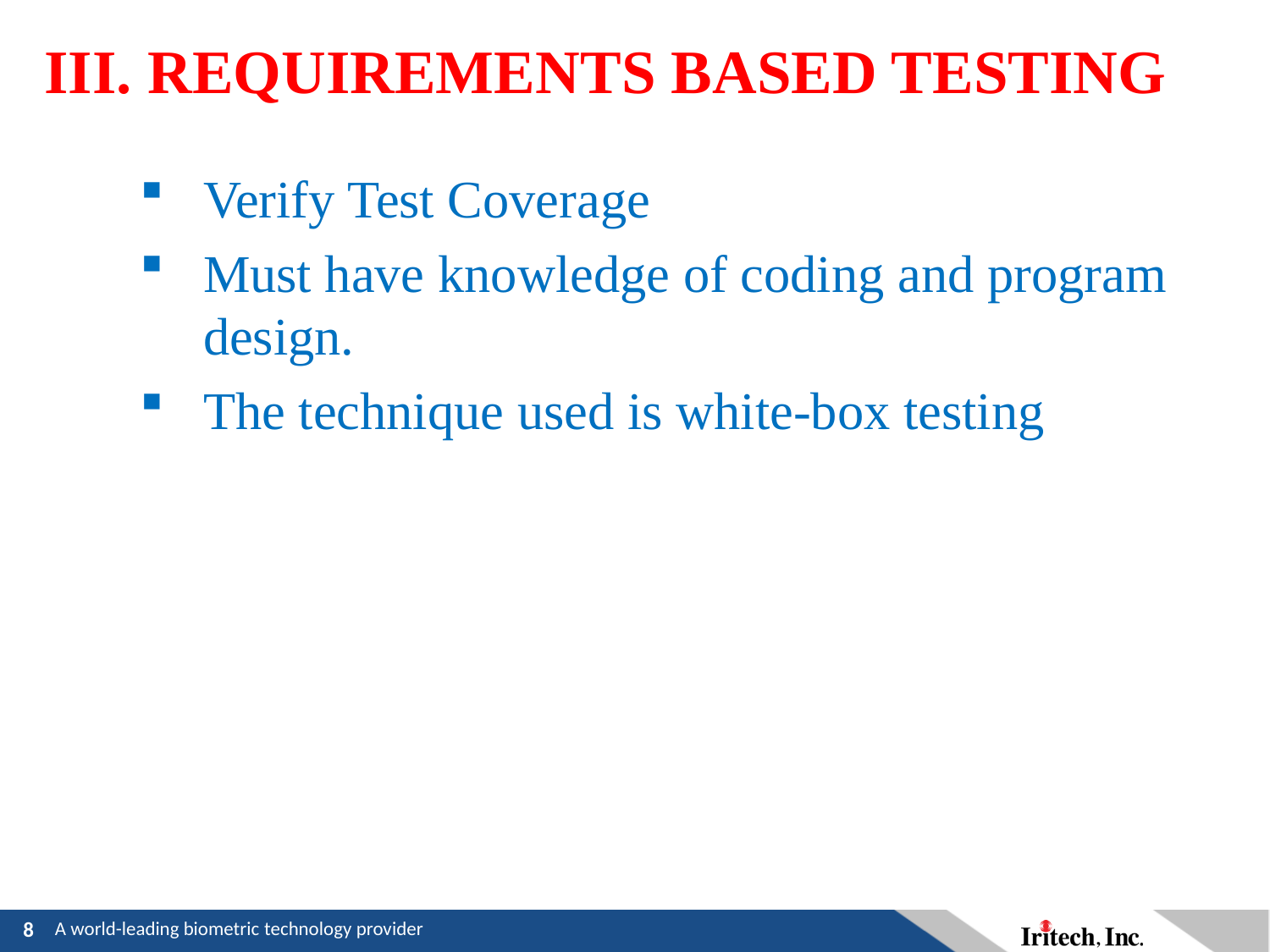

# III. REQUIREMENTS BASED TESTING
Verify Test Coverage
Must have knowledge of coding and program design.
The technique used is white-box testing

8